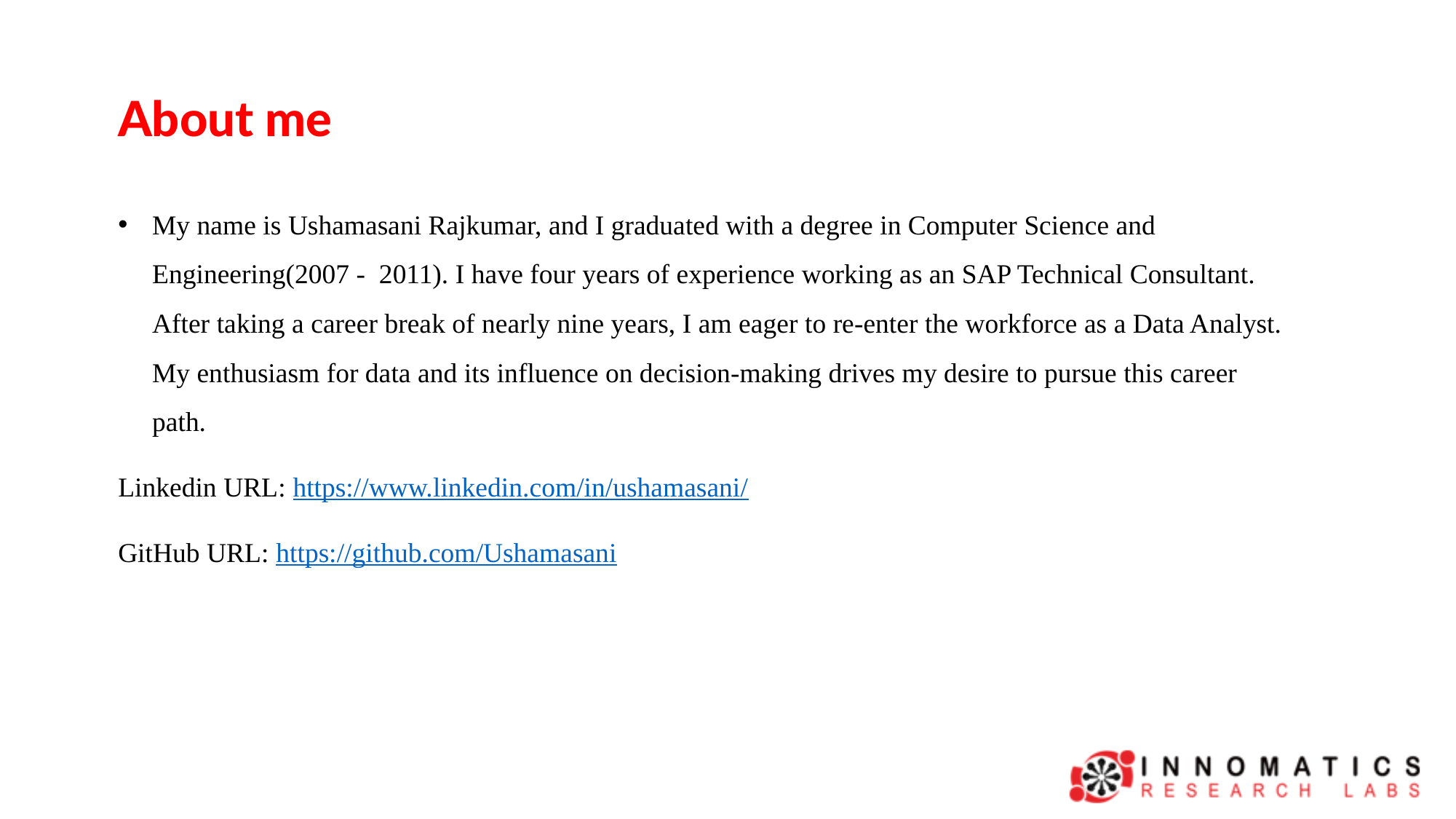

About me

My name is Ushamasani Rajkumar, and I graduated with a degree in Computer Science and Engineering(2007 -  2011). I have four years of experience working as an SAP Technical Consultant. After taking a career break of nearly nine years, I am eager to re-enter the workforce as a Data Analyst. My enthusiasm for data and its influence on decision-making drives my desire to pursue this career path.

Linkedin URL: https://www.linkedin.com/in/ushamasani/

GitHub URL: https://github.com/Ushamasani